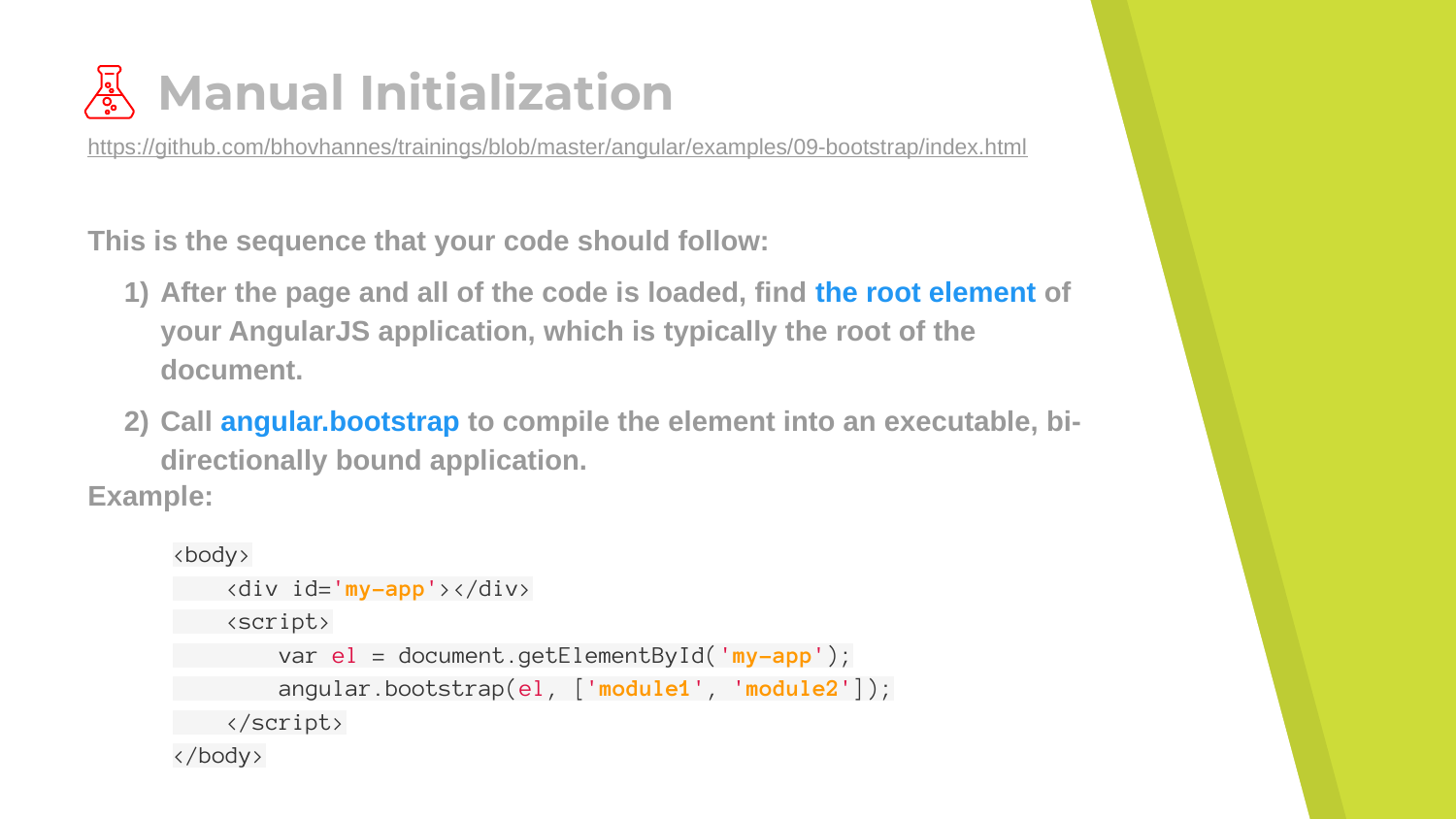

# Manual Initialization
https://github.com/bhovhannes/trainings/blob/master/angular/examples/09-bootstrap/index.html
This is the sequence that your code should follow:
After the page and all of the code is loaded, find the root element of your AngularJS application, which is typically the root of the document.
Call angular.bootstrap to compile the element into an executable, bi-directionally bound application.
Example:
<body>
    <div id='my-app'></div>
    <script>
        var el = document.getElementById('my-app');
        angular.bootstrap(el, ['module1', 'module2']);
    </script>
</body>